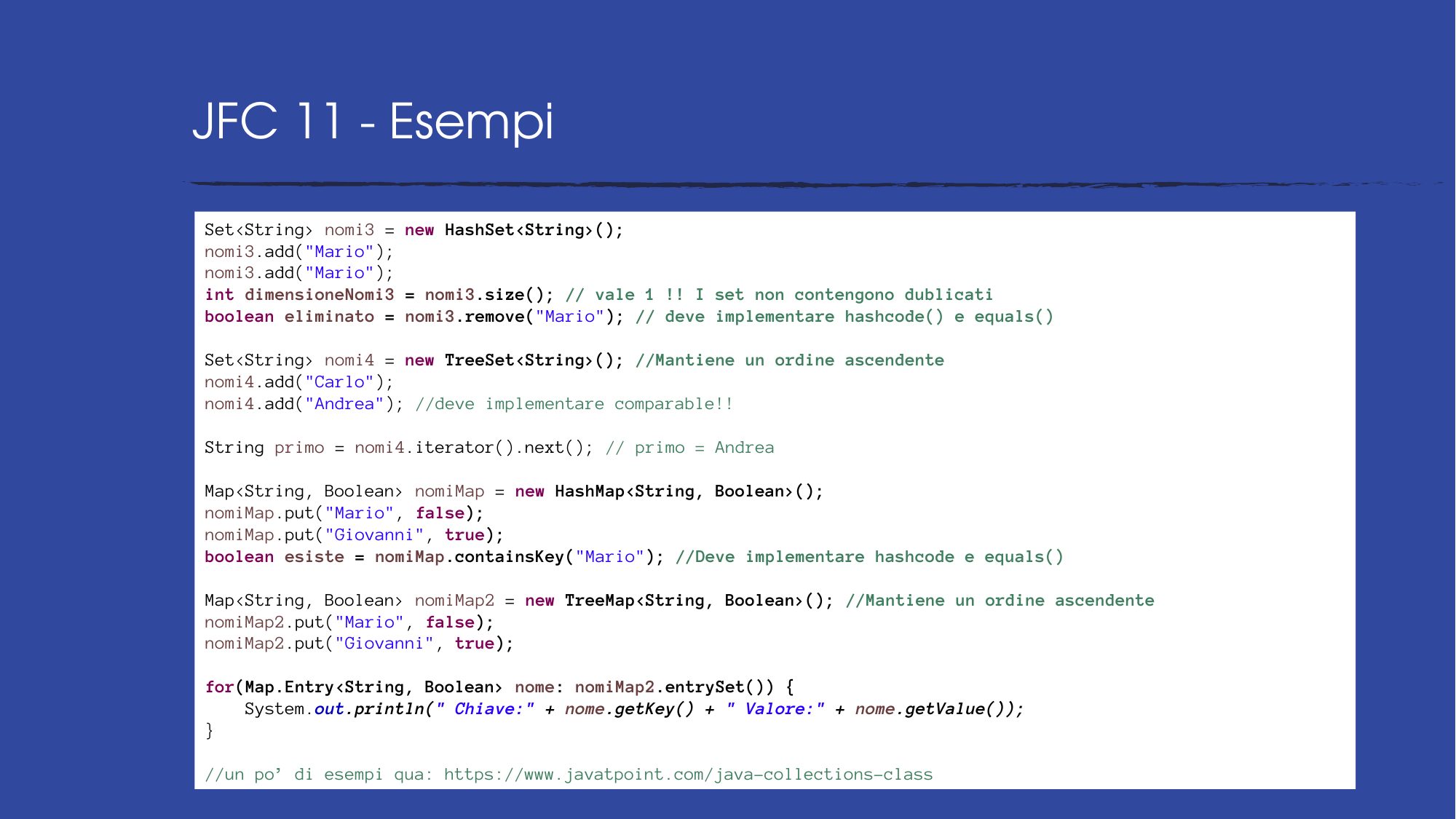

# JFC 11 - Esempi
Set<String> nomi3 = new HashSet<String>();
nomi3.add("Mario");
nomi3.add("Mario");
int dimensioneNomi3 = nomi3.size(); // vale 1 !! I set non contengono dublicati
boolean eliminato = nomi3.remove("Mario"); // deve implementare hashcode() e equals()

Set<String> nomi4 = new TreeSet<String>(); //Mantiene un ordine ascendente
nomi4.add("Carlo");
nomi4.add("Andrea"); //deve implementare comparable!!

String primo = nomi4.iterator().next(); // primo = Andrea

Map<String, Boolean> nomiMap = new HashMap<String, Boolean>();
nomiMap.put("Mario", false);
nomiMap.put("Giovanni", true);
boolean esiste = nomiMap.containsKey("Mario"); //Deve implementare hashcode e equals()

Map<String, Boolean> nomiMap2 = new TreeMap<String, Boolean>(); //Mantiene un ordine ascendente
nomiMap2.put("Mario", false);
nomiMap2.put("Giovanni", true);

for(Map.Entry<String, Boolean> nome: nomiMap2.entrySet()) {
    System.out.println(" Chiave:" + nome.getKey() + " Valore:" + nome.getValue());
}

//un po’ di esempi qua: https://www.javatpoint.com/java-collections-class